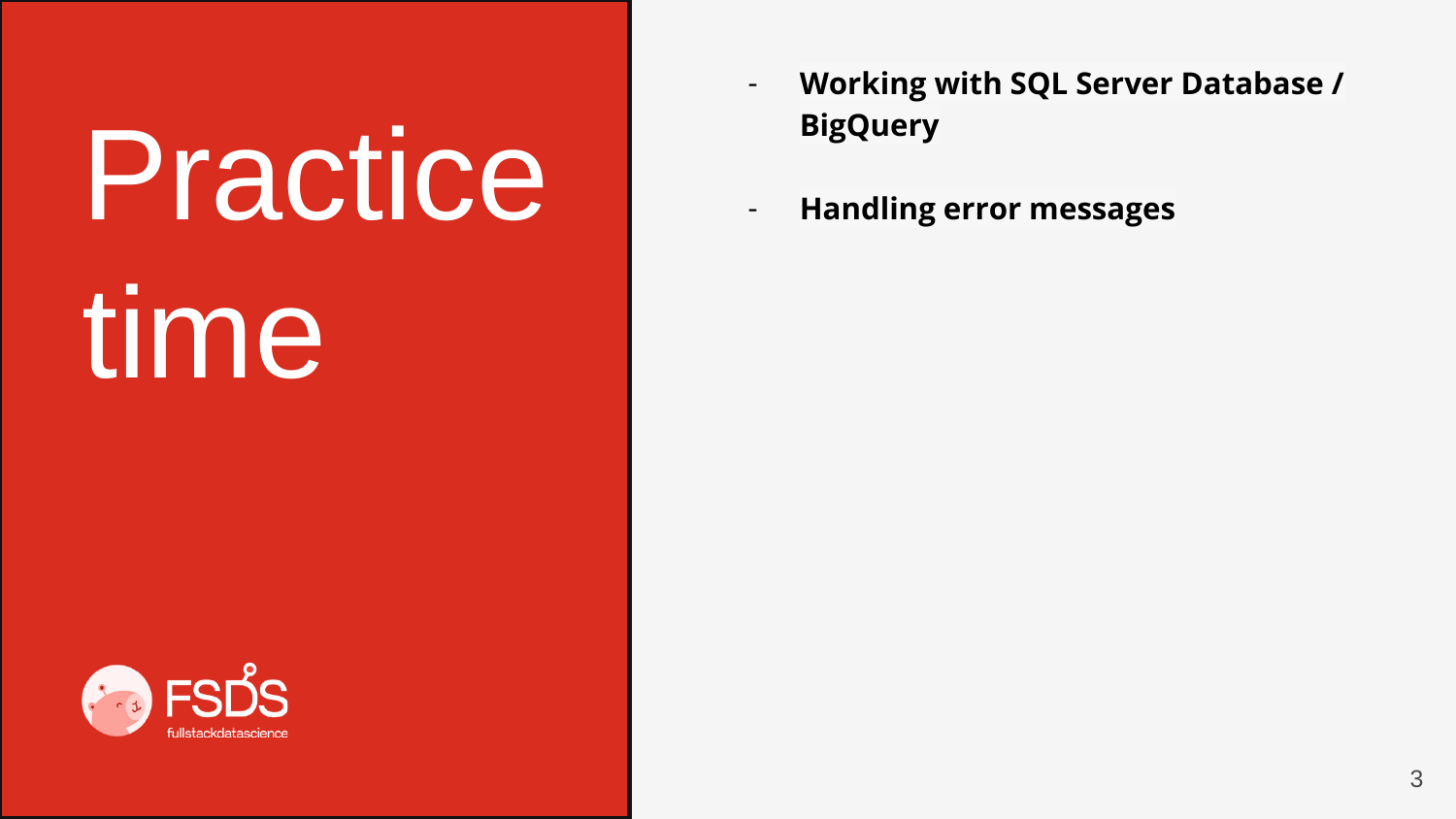

Working with SQL Server Database / BigQuery

Handling error messages
Practice time

3